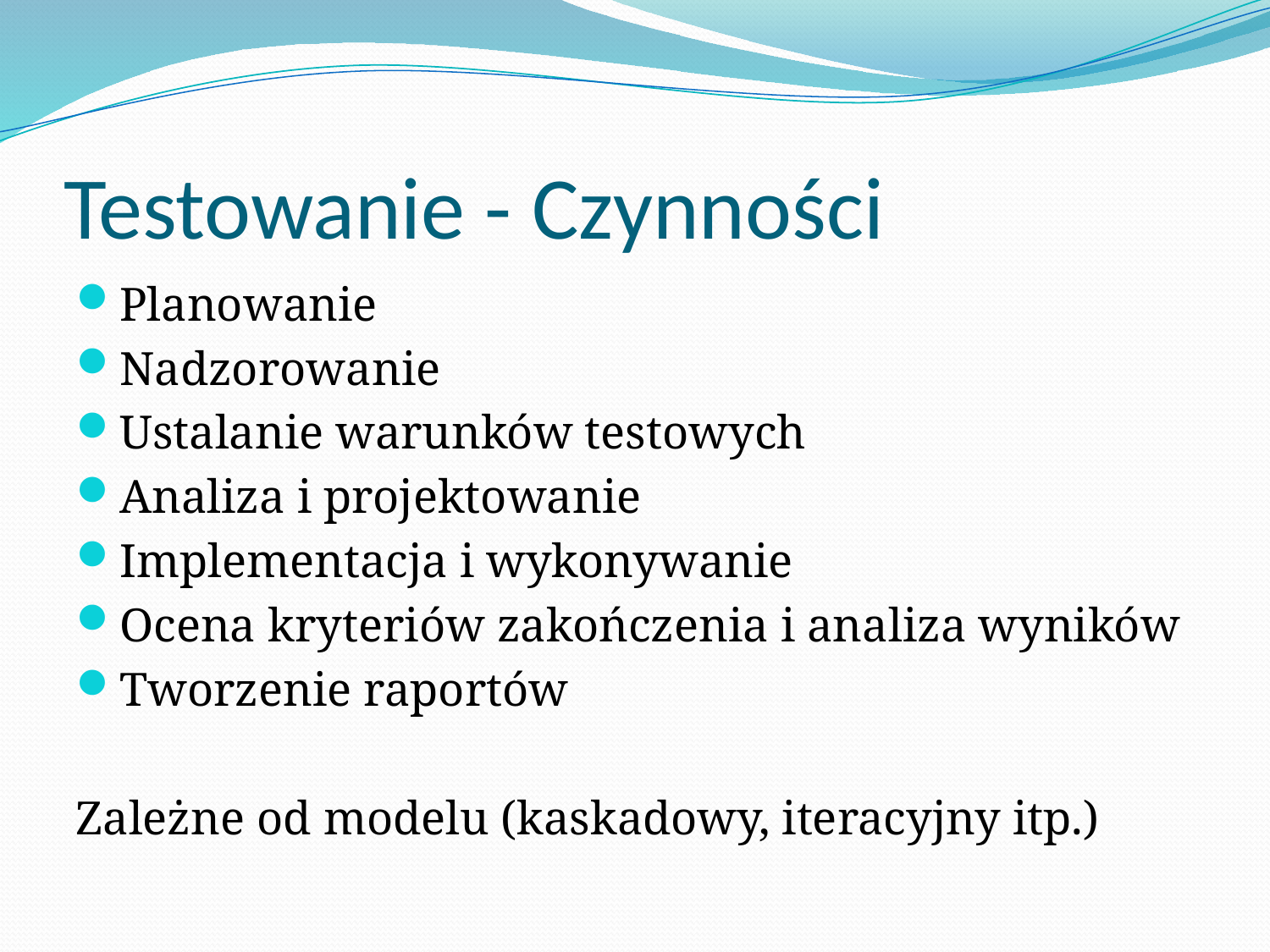

# Testowanie - Czynności
Planowanie
Nadzorowanie
Ustalanie warunków testowych
Analiza i projektowanie
Implementacja i wykonywanie
Ocena kryteriów zakończenia i analiza wyników
Tworzenie raportów

Zależne od modelu (kaskadowy, iteracyjny itp.)